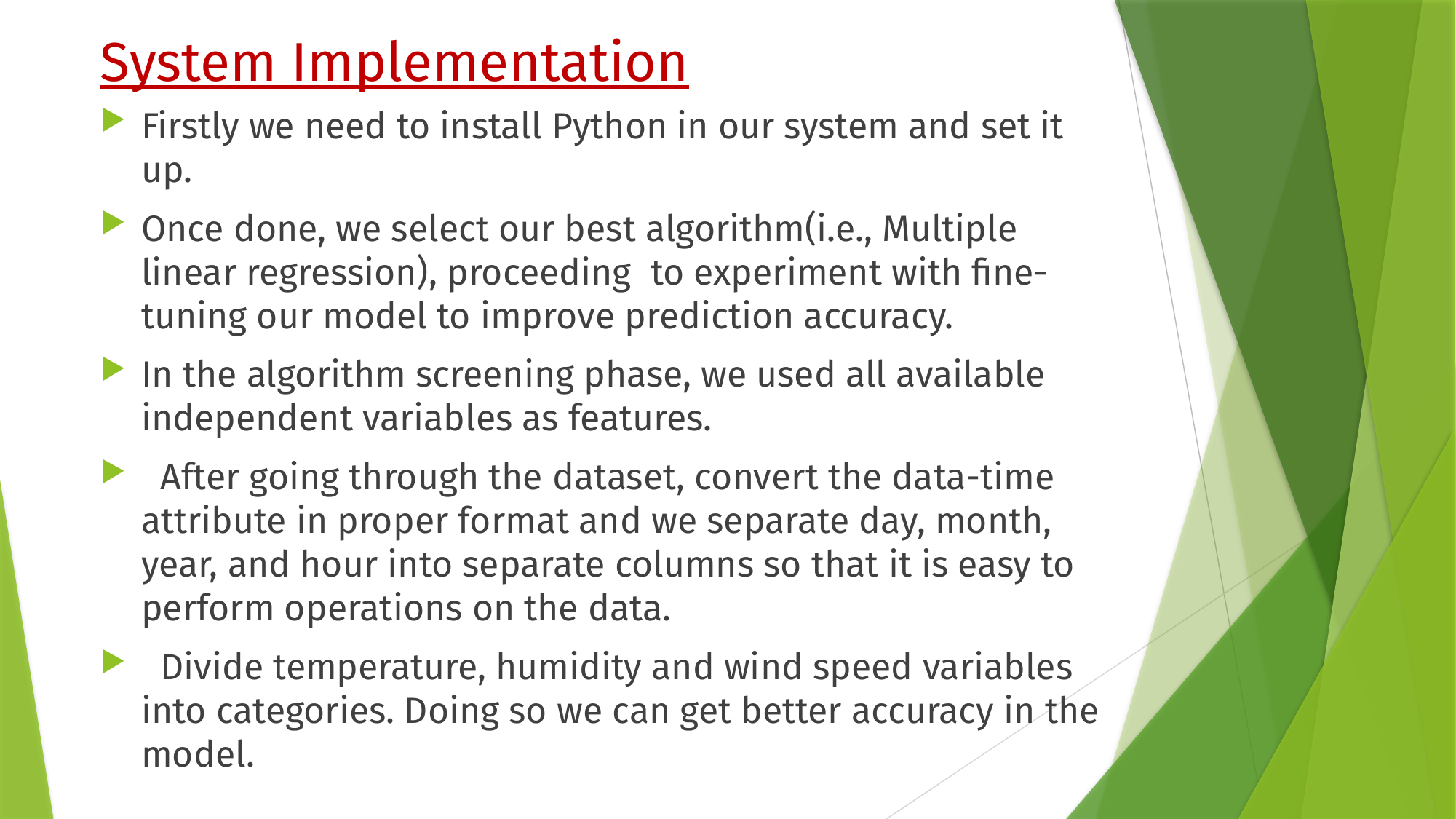

# System Implementation
Firstly we need to install Python in our system and set it up.
Once done, we select our best algorithm(i.e., Multiple linear regression), proceeding  to experiment with fine-tuning our model to improve prediction accuracy.
In the algorithm screening phase, we used all available independent variables as features.
  After going through the dataset, convert the data-time attribute in proper format and we separate day, month, year, and hour into separate columns so that it is easy to perform operations on the data.
  Divide temperature, humidity and wind speed variables into categories. Doing so we can get better accuracy in the model.